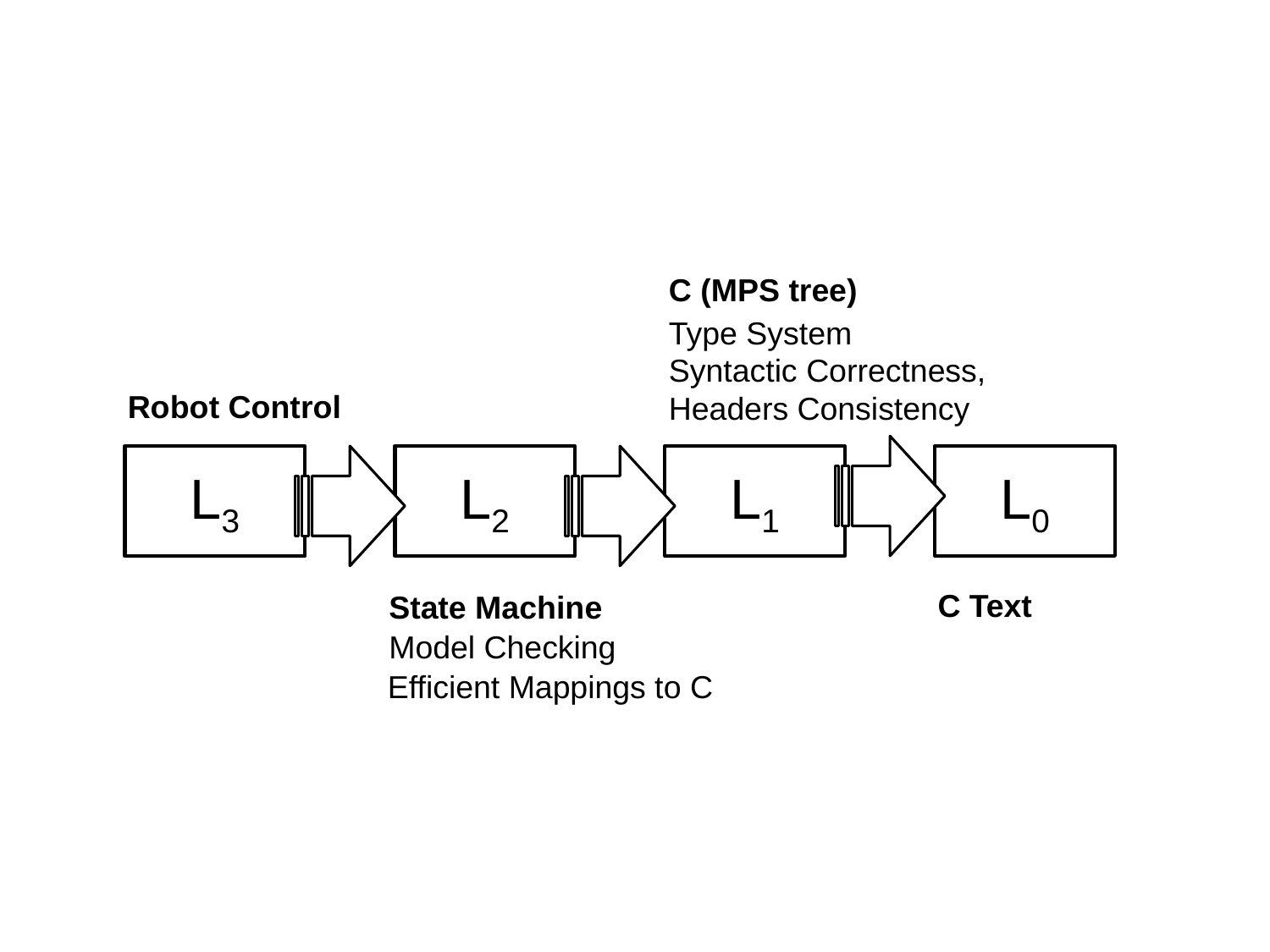

C (MPS tree)
Type System
Syntactic Correctness,
Headers Consistency
Robot Control

L3

L2

L1
L0
C Text
State Machine
Model Checking
Efficient Mappings to C